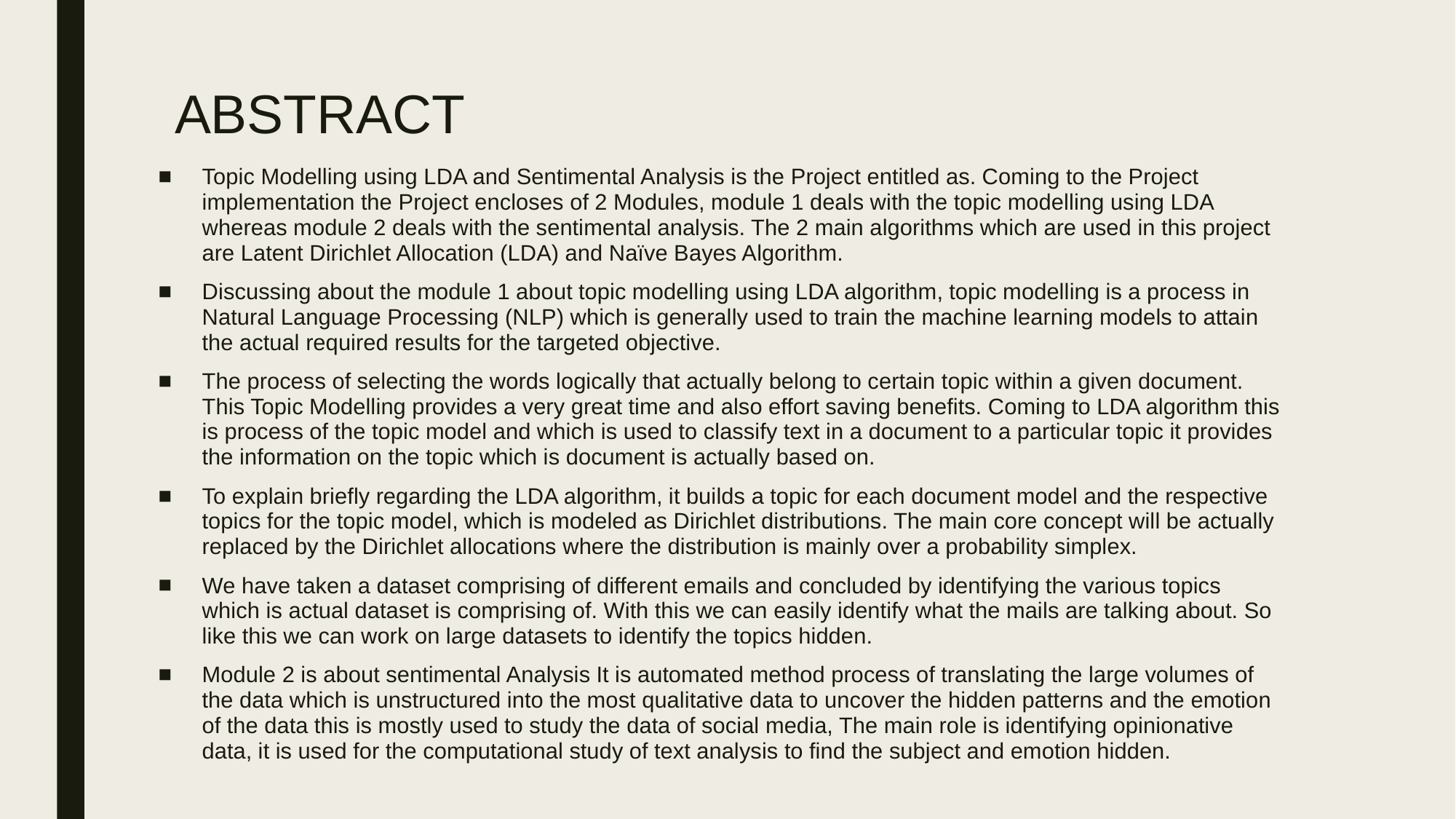

# ABSTRACT
Topic Modelling using LDA and Sentimental Analysis is the Project entitled as. Coming to the Project implementation the Project encloses of 2 Modules, module 1 deals with the topic modelling using LDA whereas module 2 deals with the sentimental analysis. The 2 main algorithms which are used in this project are Latent Dirichlet Allocation (LDA) and Naïve Bayes Algorithm.
Discussing about the module 1 about topic modelling using LDA algorithm, topic modelling is a process in Natural Language Processing (NLP) which is generally used to train the machine learning models to attain the actual required results for the targeted objective.
The process of selecting the words logically that actually belong to certain topic within a given document. This Topic Modelling provides a very great time and also effort saving benefits. Coming to LDA algorithm this is process of the topic model and which is used to classify text in a document to a particular topic it provides the information on the topic which is document is actually based on.
To explain briefly regarding the LDA algorithm, it builds a topic for each document model and the respective topics for the topic model, which is modeled as Dirichlet distributions. The main core concept will be actually replaced by the Dirichlet allocations where the distribution is mainly over a probability simplex.
We have taken a dataset comprising of different emails and concluded by identifying the various topics which is actual dataset is comprising of. With this we can easily identify what the mails are talking about. So like this we can work on large datasets to identify the topics hidden.
Module 2 is about sentimental Analysis It is automated method process of translating the large volumes of the data which is unstructured into the most qualitative data to uncover the hidden patterns and the emotion of the data this is mostly used to study the data of social media, The main role is identifying opinionative data, it is used for the computational study of text analysis to find the subject and emotion hidden.